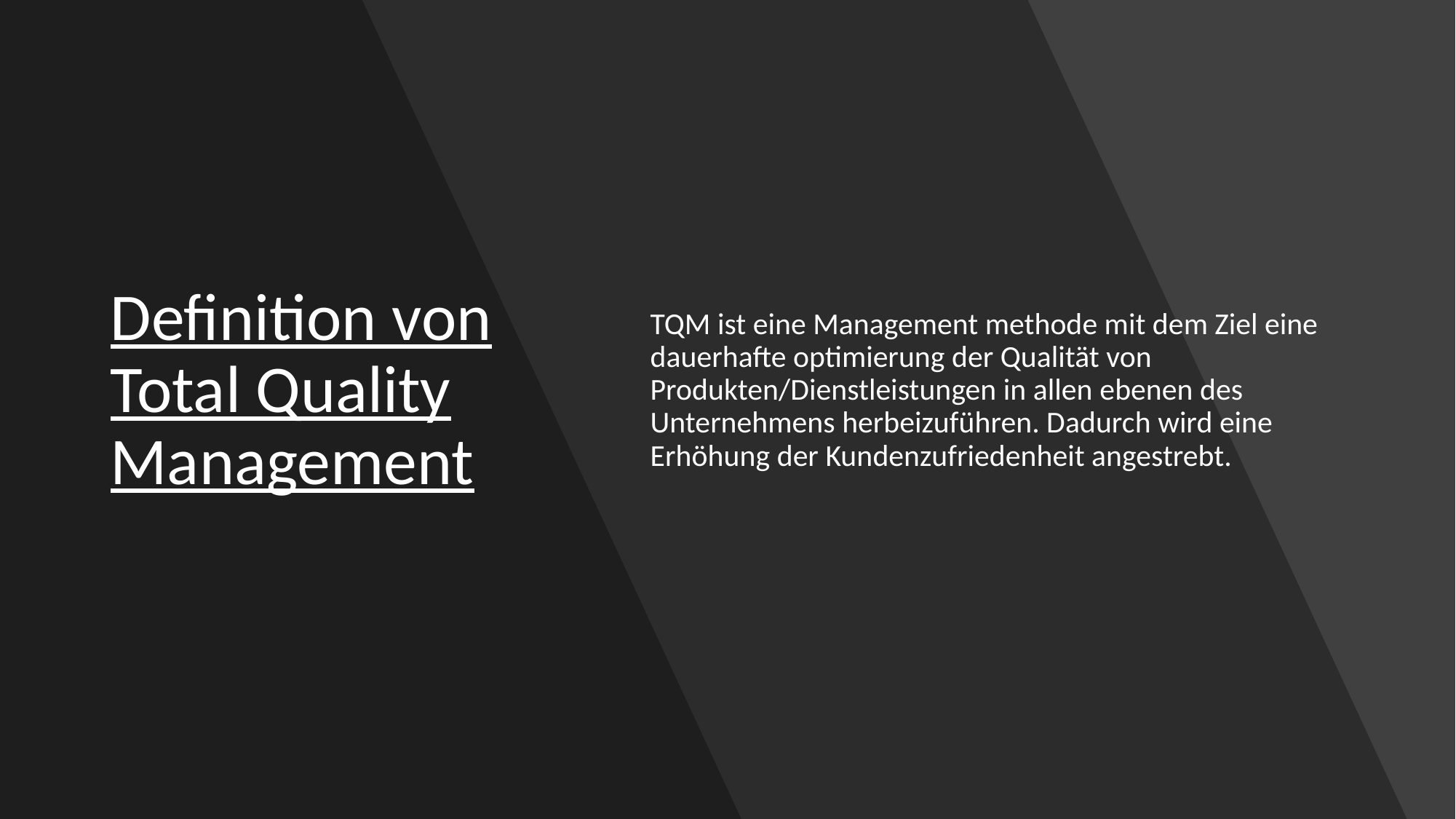

# Definition von Total Quality Management
TQM ist eine Management methode mit dem Ziel eine dauerhafte optimierung der Qualität von Produkten/Dienstleistungen in allen ebenen des Unternehmens herbeizuführen. Dadurch wird eine Erhöhung der Kundenzufriedenheit angestrebt.